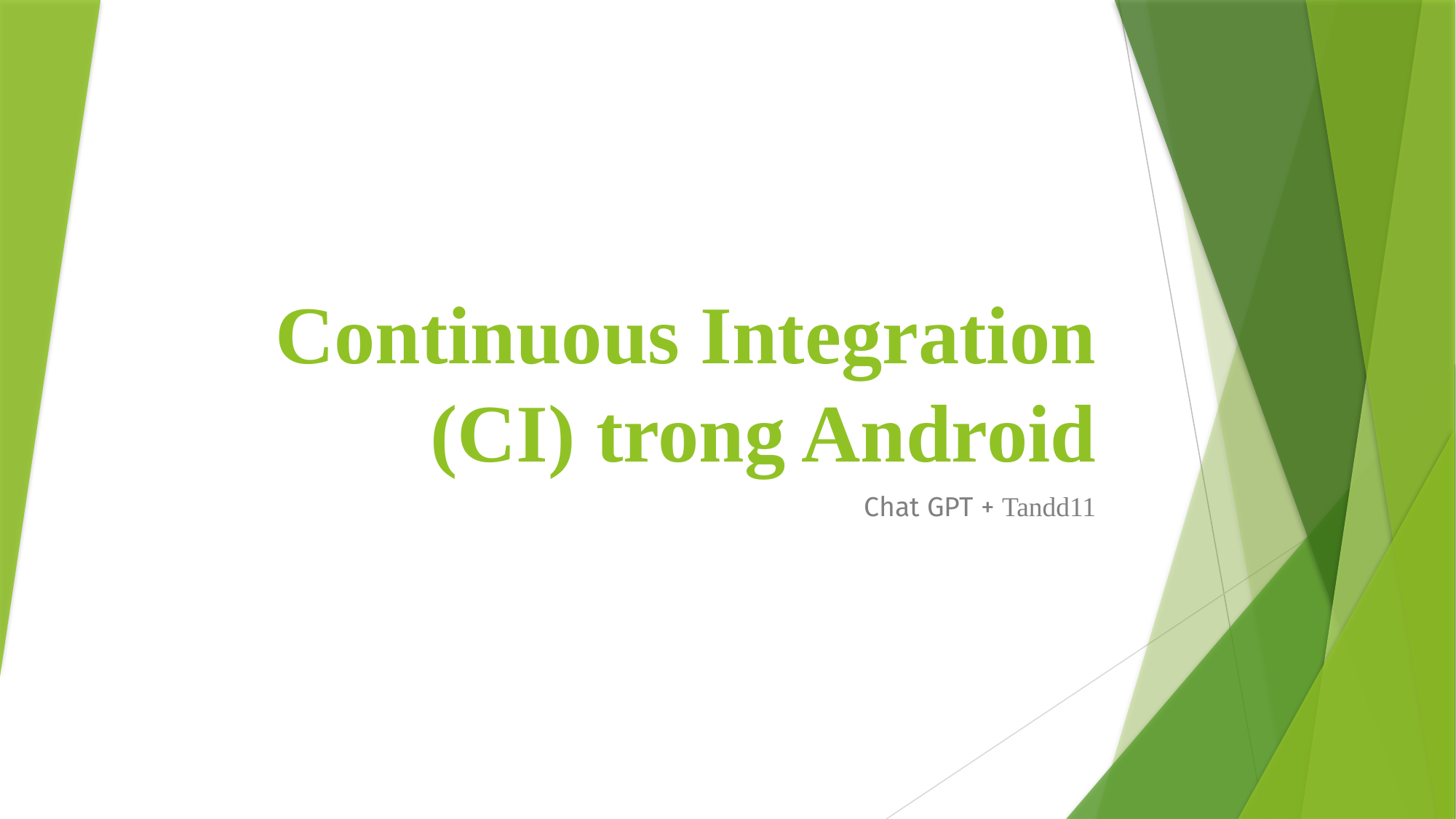

# Continuous Integration (CI) trong Android
Chat GPT + Tandd11